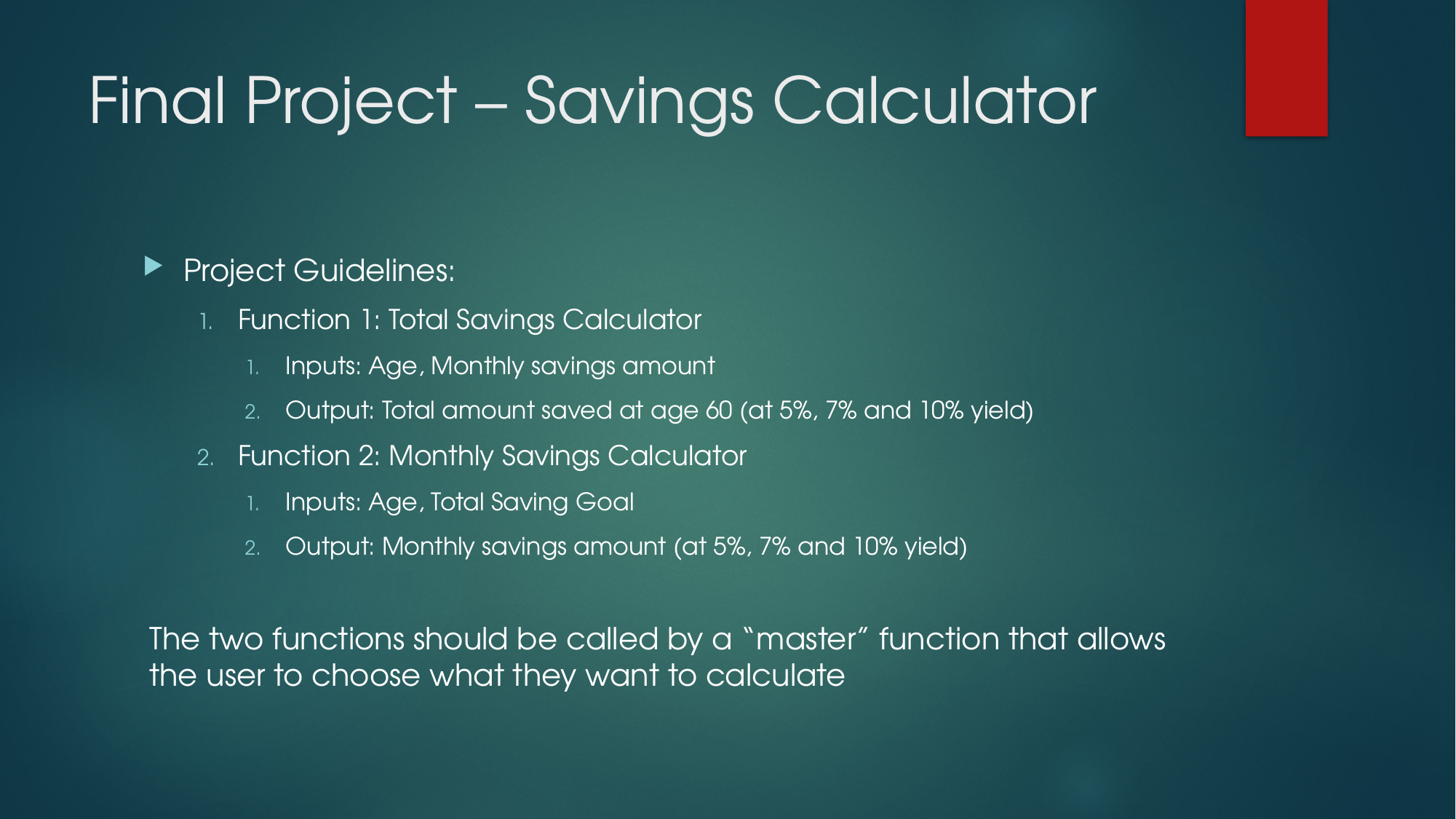

# Final Project – Savings Calculator
Project Guidelines:
Function 1: Total Savings Calculator
Inputs: Age, Monthly savings amount
Output: Total amount saved at age 60 (at 5%, 7% and 10% yield)
Function 2: Monthly Savings Calculator
Inputs: Age, Total Saving Goal
Output: Monthly savings amount (at 5%, 7% and 10% yield)

The two functions should be called by a “master” function that allows the user to choose what they want to calculate